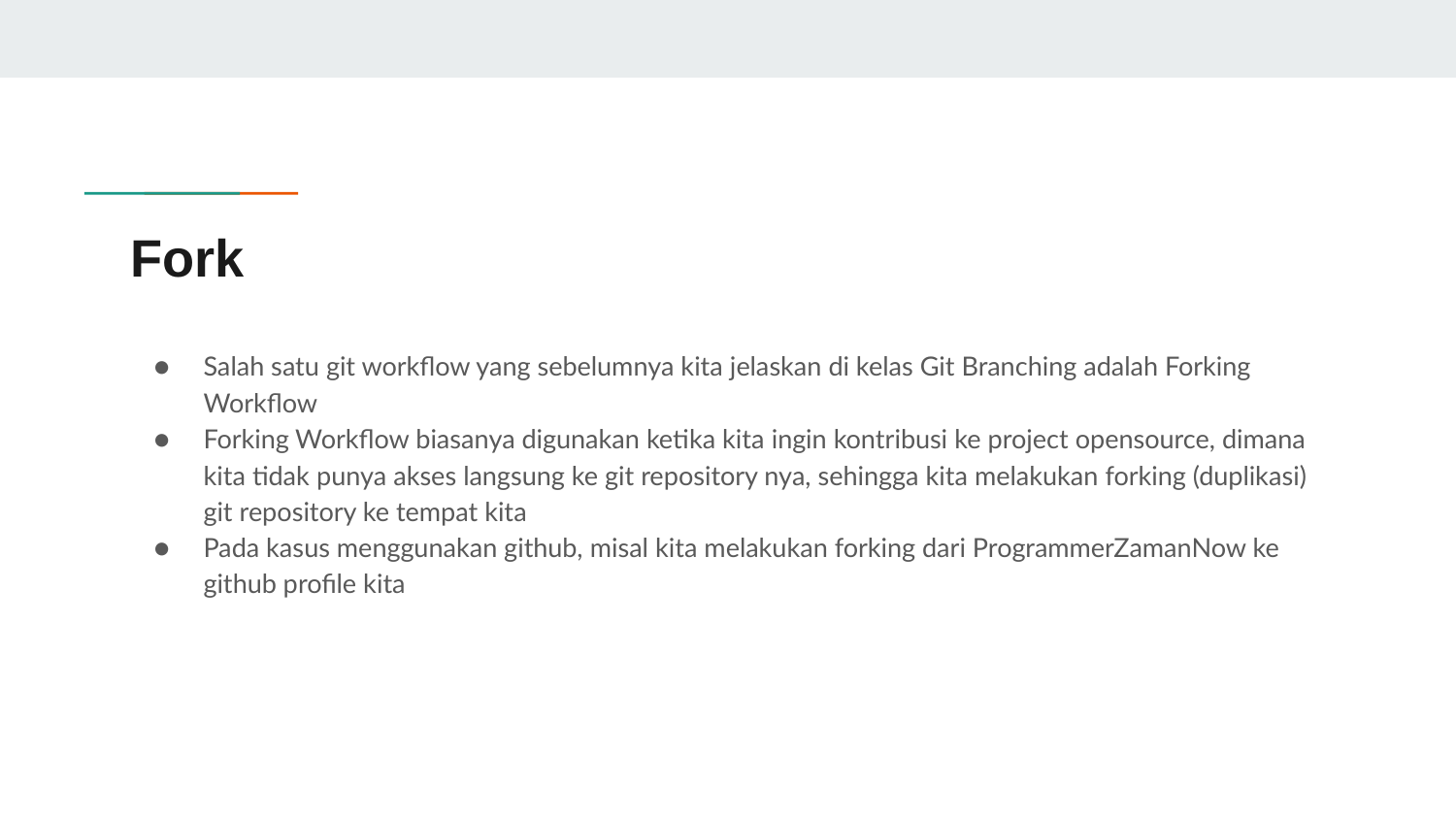

# Fork
Salah satu git workflow yang sebelumnya kita jelaskan di kelas Git Branching adalah Forking Workflow
Forking Workflow biasanya digunakan ketika kita ingin kontribusi ke project opensource, dimana kita tidak punya akses langsung ke git repository nya, sehingga kita melakukan forking (duplikasi) git repository ke tempat kita
Pada kasus menggunakan github, misal kita melakukan forking dari ProgrammerZamanNow ke github profile kita